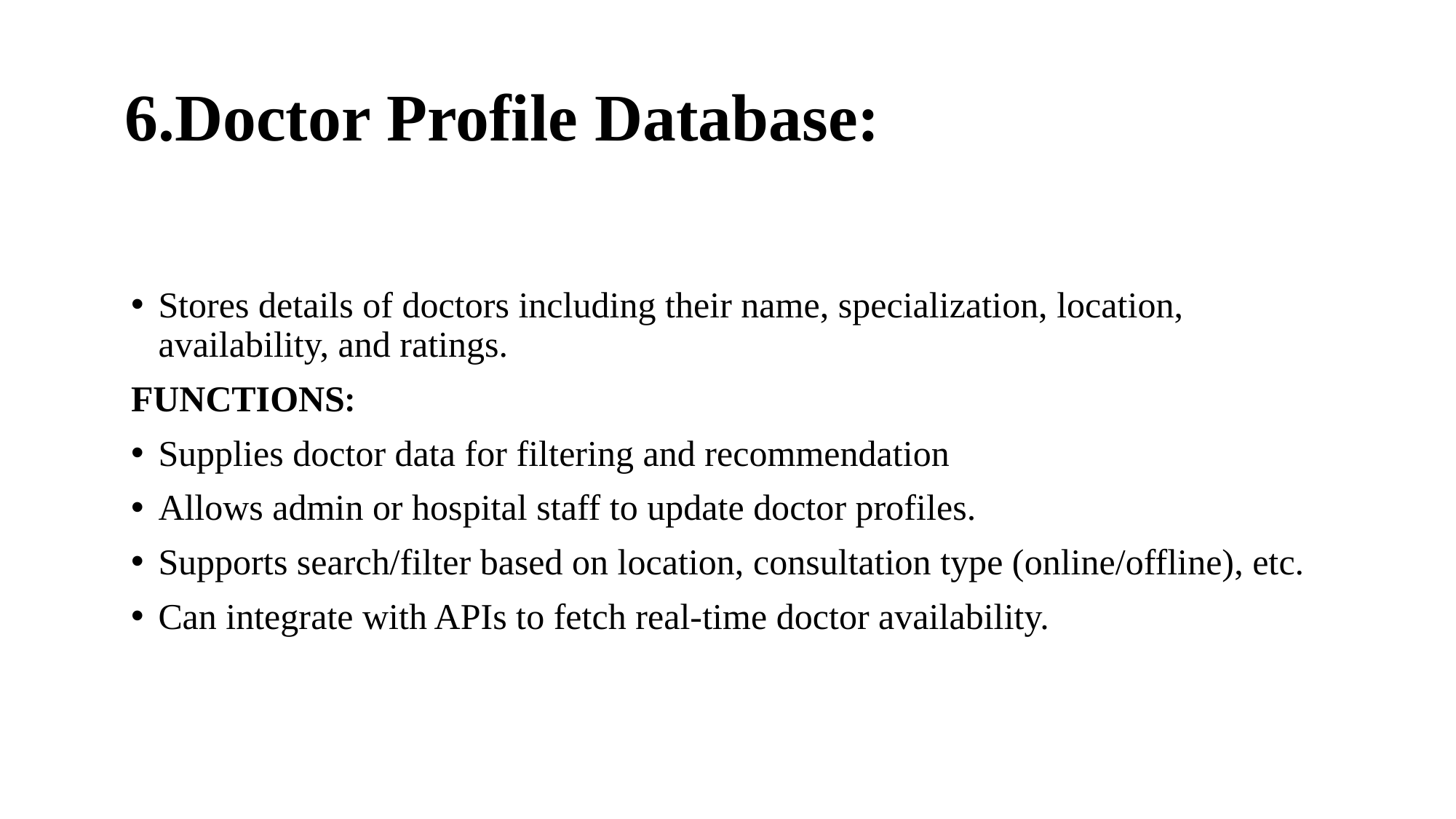

# 6.Doctor Profile Database:

Stores details of doctors including their name, specialization, location, availability, and ratings.
FUNCTIONS:
Supplies doctor data for filtering and recommendation
Allows admin or hospital staff to update doctor profiles.
Supports search/filter based on location, consultation type (online/offline), etc.
Can integrate with APIs to fetch real-time doctor availability.